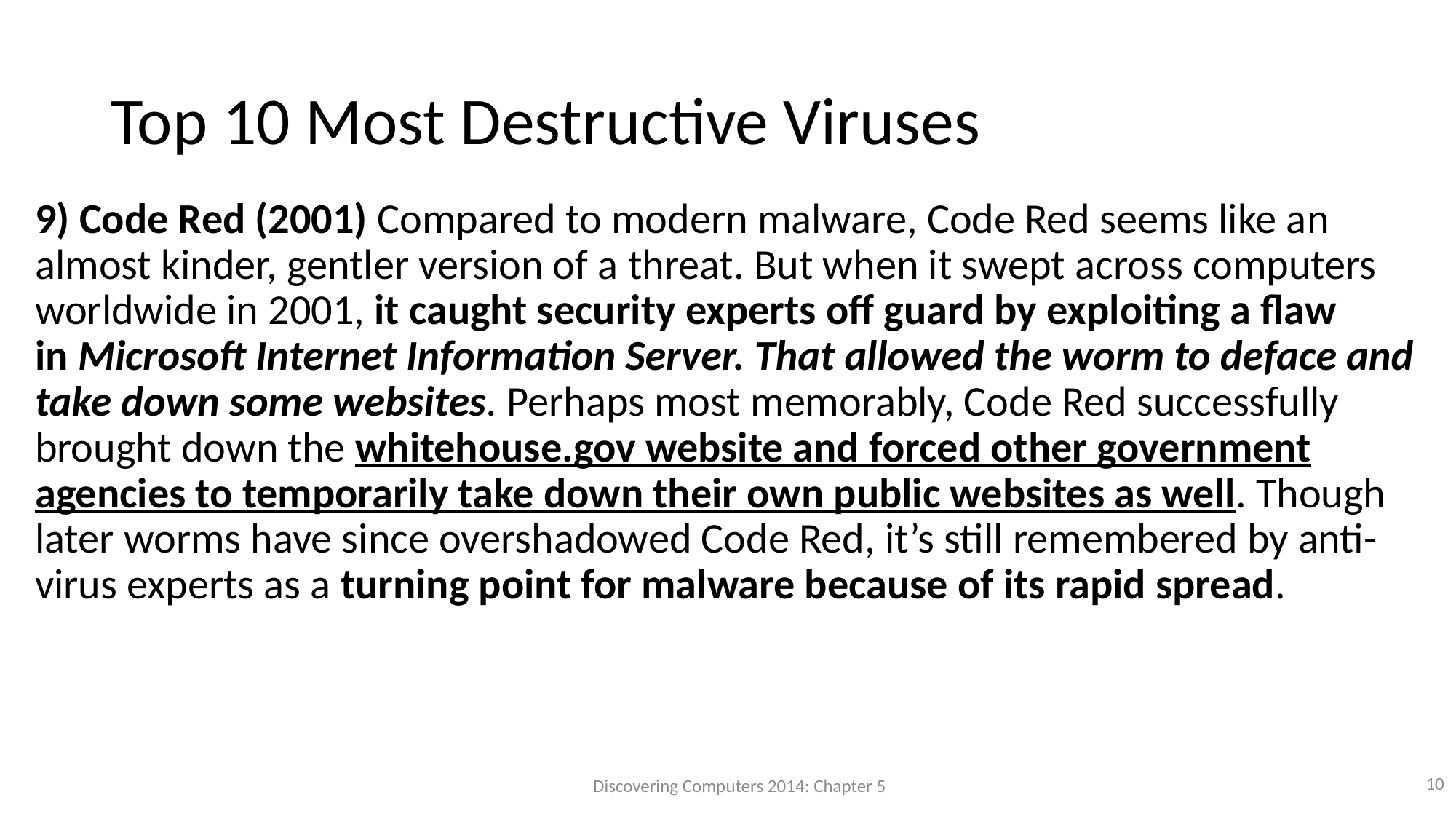

# Top 10 Most Destructive Viruses
9) Code Red (2001) Compared to modern malware, Code Red seems like an almost kinder, gentler version of a threat. But when it swept across computers worldwide in 2001, it caught security experts off guard by exploiting a flaw in Microsoft Internet Information Server. That allowed the worm to deface and take down some websites. Perhaps most memorably, Code Red successfully brought down the whitehouse.gov website and forced other government agencies to temporarily take down their own public websites as well. Though later worms have since overshadowed Code Red, it’s still remembered by anti-virus experts as a turning point for malware because of its rapid spread.
10
Discovering Computers 2014: Chapter 5